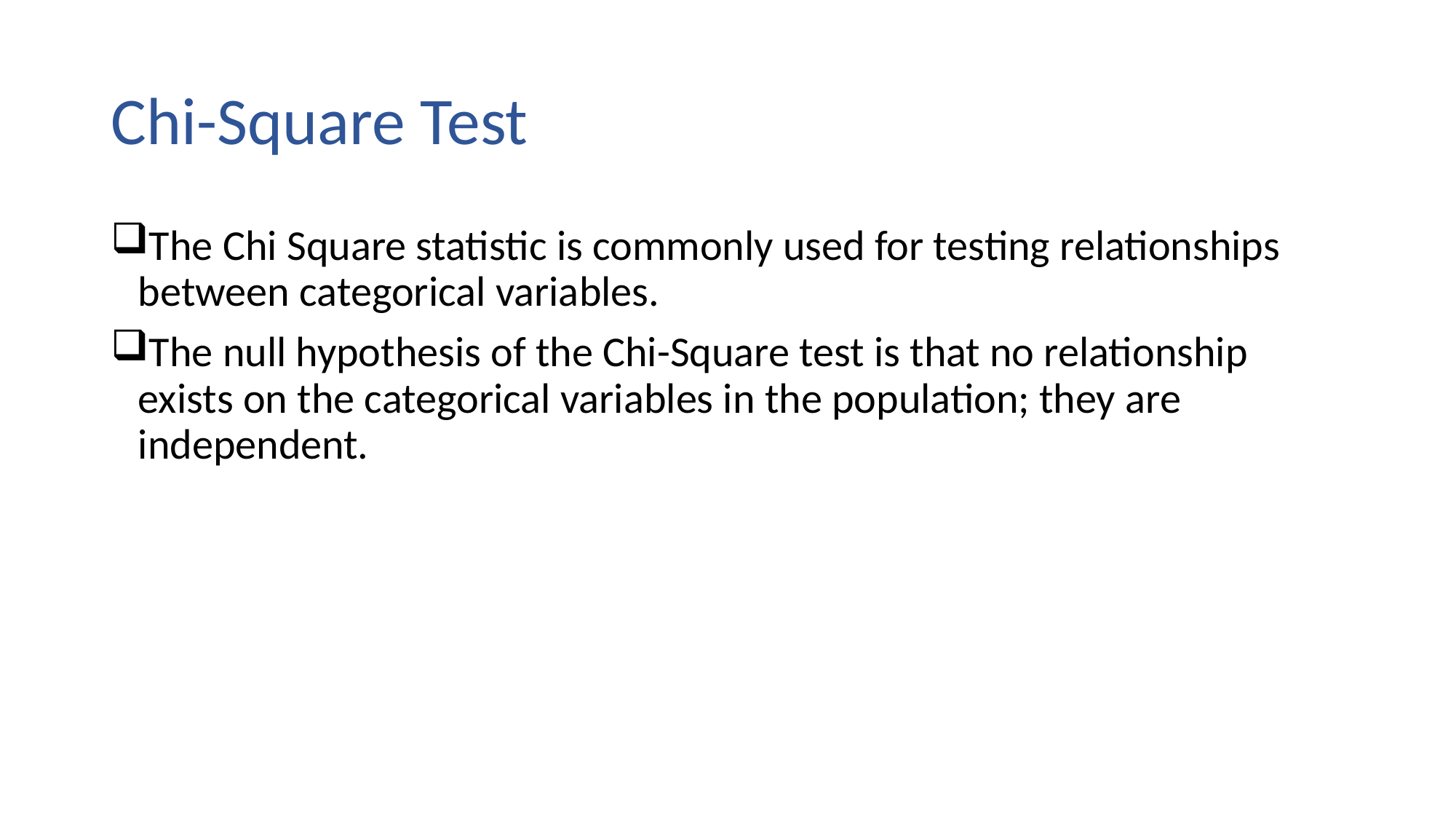

# Chi-Square Test
The Chi Square statistic is commonly used for testing relationships between categorical variables.
The null hypothesis of the Chi-Square test is that no relationship exists on the categorical variables in the population; they are independent.